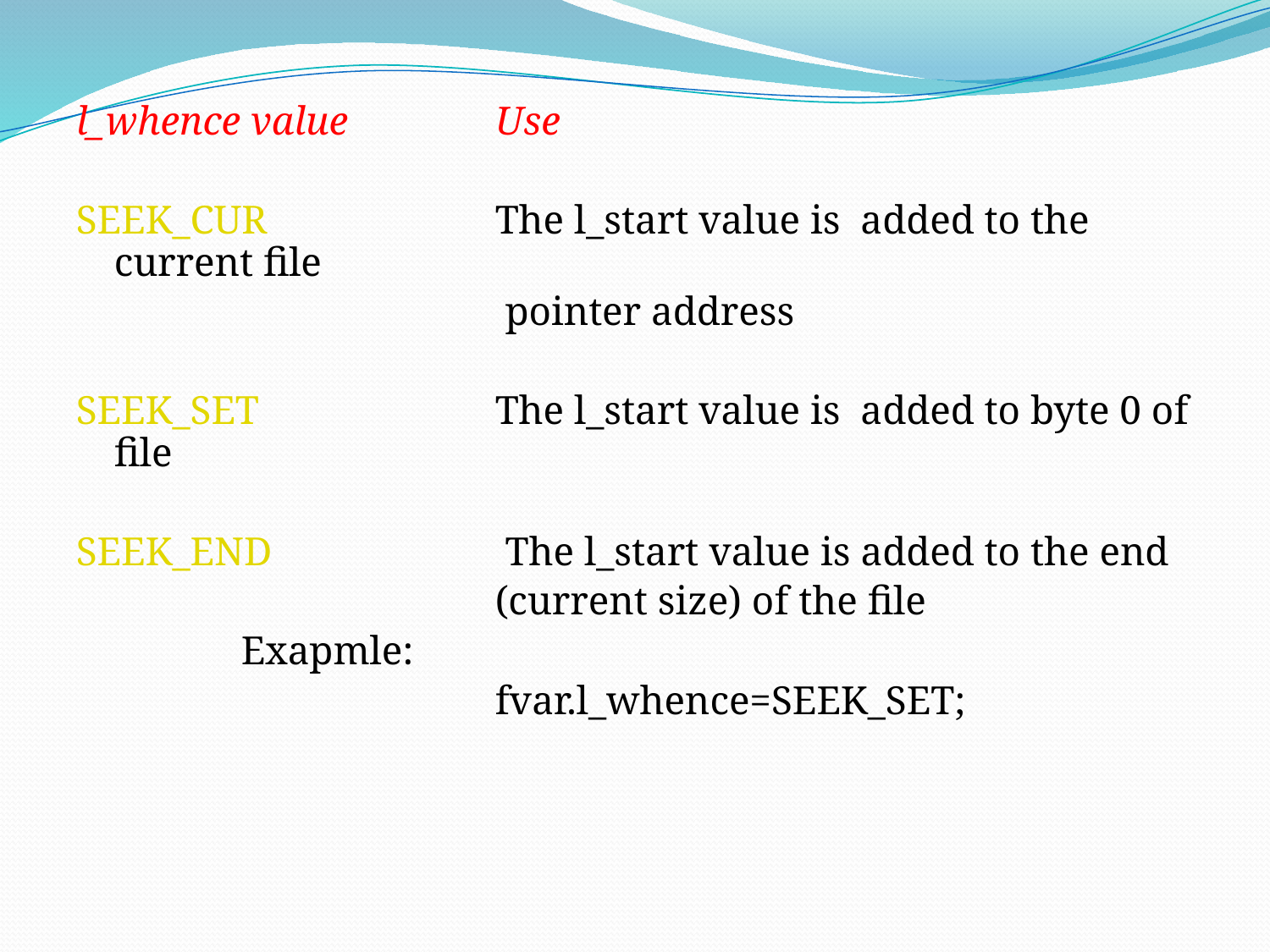

l_whence value	       	Use

SEEK_CUR  	    	The l_start value is  added to the current file
                             	 pointer address

SEEK_SET	    	The l_start value is  added to byte 0 of file

SEEK_END	   	 The l_start value is added to the end
                                	(current size) of the file
		Exapmle:
				fvar.l_whence=SEEK_SET;